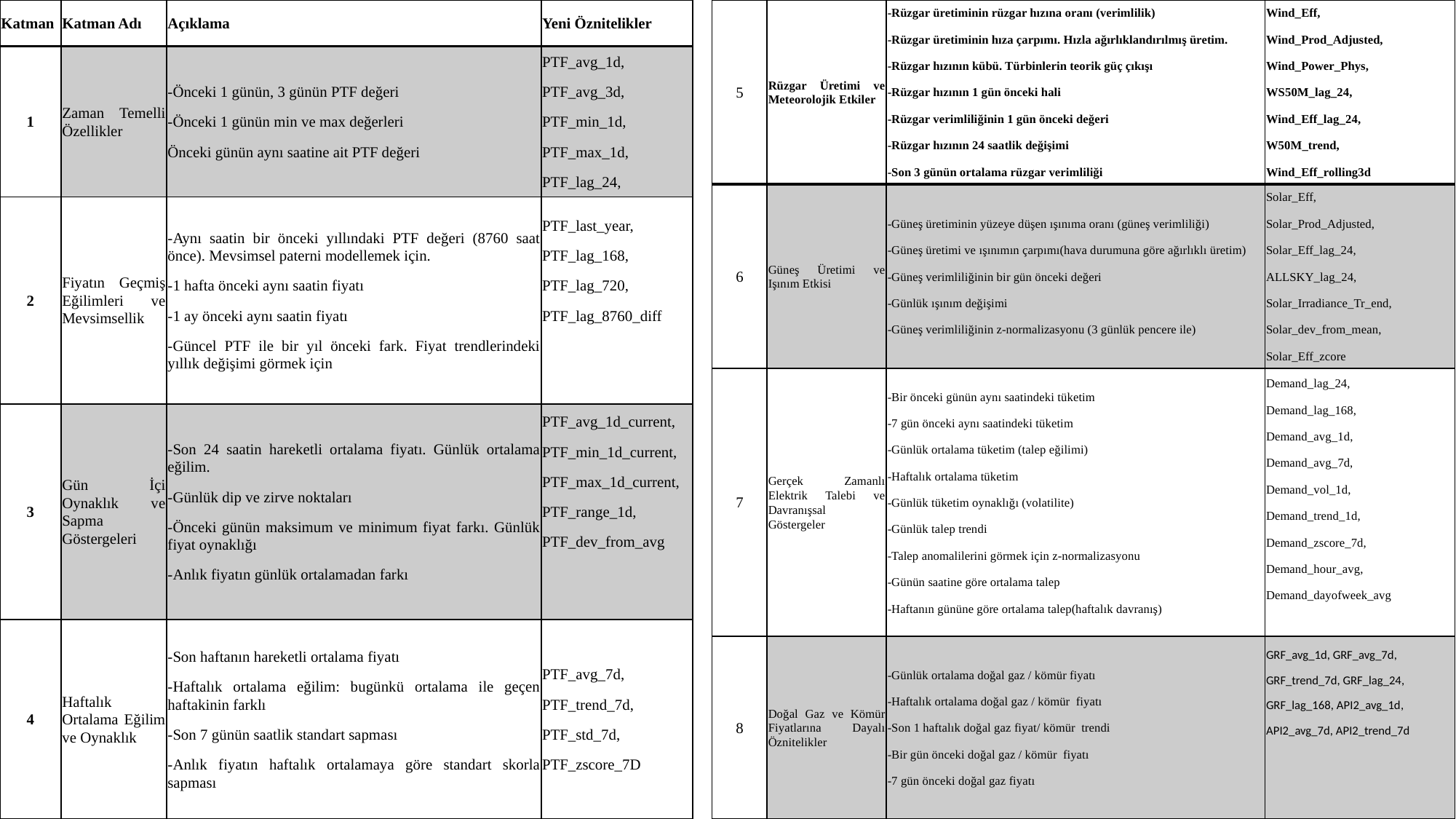

| Katman | Katman Adı | Açıklama | Yeni Öznitelikler |
| --- | --- | --- | --- |
| 1 | Zaman Temelli Özellikler | -Önceki 1 günün, 3 günün PTF değeri -Önceki 1 günün min ve max değerleri Önceki günün aynı saatine ait PTF değeri | PTF\_avg\_1d, PTF\_avg\_3d, PTF\_min\_1d, PTF\_max\_1d, PTF\_lag\_24, |
| 2 | Fiyatın Geçmiş Eğilimleri ve Mevsimsellik | -Aynı saatin bir önceki yıllındaki PTF değeri (8760 saat önce). Mevsimsel paterni modellemek için. -1 hafta önceki aynı saatin fiyatı -1 ay önceki aynı saatin fiyatı -Güncel PTF ile bir yıl önceki fark. Fiyat trendlerindeki yıllık değişimi görmek için | PTF\_last\_year, PTF\_lag\_168, PTF\_lag\_720, PTF\_lag\_8760\_diff |
| 3 | Gün İçi Oynaklık ve Sapma Göstergeleri | -Son 24 saatin hareketli ortalama fiyatı. Günlük ortalama eğilim. -Günlük dip ve zirve noktaları -Önceki günün maksimum ve minimum fiyat farkı. Günlük fiyat oynaklığı -Anlık fiyatın günlük ortalamadan farkı | PTF\_avg\_1d\_current, PTF\_min\_1d\_current, PTF\_max\_1d\_current, PTF\_range\_1d, PTF\_dev\_from\_avg |
| 4 | Haftalık Ortalama Eğilim ve Oynaklık | -Son haftanın hareketli ortalama fiyatı -Haftalık ortalama eğilim: bugünkü ortalama ile geçen haftakinin farklı -Son 7 günün saatlik standart sapması -Anlık fiyatın haftalık ortalamaya göre standart skorla sapması | PTF\_avg\_7d, PTF\_trend\_7d, PTF\_std\_7d, PTF\_zscore\_7D |
| 5 | Rüzgar Üretimi ve Meteorolojik Etkiler | -Rüzgar üretiminin rüzgar hızına oranı (verimlilik) -Rüzgar üretiminin hıza çarpımı. Hızla ağırlıklandırılmış üretim. -Rüzgar hızının kübü. Türbinlerin teorik güç çıkışı -Rüzgar hızının 1 gün önceki hali -Rüzgar verimliliğinin 1 gün önceki değeri -Rüzgar hızının 24 saatlik değişimi -Son 3 günün ortalama rüzgar verimliliği | Wind\_Eff, Wind\_Prod\_Adjusted, Wind\_Power\_Phys, WS50M\_lag\_24, Wind\_Eff\_lag\_24, W50M\_trend, Wind\_Eff\_rolling3d |
| --- | --- | --- | --- |
| 6 | Güneş Üretimi ve Işınım Etkisi | -Güneş üretiminin yüzeye düşen ışınıma oranı (güneş verimliliği) -Güneş üretimi ve ışınımın çarpımı(hava durumuna göre ağırlıklı üretim) -Güneş verimliliğinin bir gün önceki değeri -Günlük ışınım değişimi -Güneş verimliliğinin z-normalizasyonu (3 günlük pencere ile) | Solar\_Eff, Solar\_Prod\_Adjusted, Solar\_Eff\_lag\_24, ALLSKY\_lag\_24, Solar\_Irradiance\_Tr\_end, Solar\_dev\_from\_mean, Solar\_Eff\_zcore |
| 7 | Gerçek Zamanlı Elektrik Talebi ve Davranışsal Göstergeler | -Bir önceki günün aynı saatindeki tüketim -7 gün önceki aynı saatindeki tüketim -Günlük ortalama tüketim (talep eğilimi) -Haftalık ortalama tüketim -Günlük tüketim oynaklığı (volatilite) -Günlük talep trendi -Talep anomalilerini görmek için z-normalizasyonu -Günün saatine göre ortalama talep -Haftanın gününe göre ortalama talep(haftalık davranış) | Demand\_lag\_24, Demand\_lag\_168, Demand\_avg\_1d, Demand\_avg\_7d, Demand\_vol\_1d, Demand\_trend\_1d, Demand\_zscore\_7d, Demand\_hour\_avg, Demand\_dayofweek\_avg |
| 8 | Doğal Gaz ve Kömür Fiyatlarına Dayalı Öznitelikler | -Günlük ortalama doğal gaz / kömür fiyatı -Haftalık ortalama doğal gaz / kömür fiyatı -Son 1 haftalık doğal gaz fiyat/ kömür trendi -Bir gün önceki doğal gaz / kömür fiyatı -7 gün önceki doğal gaz fiyatı | GRF\_avg\_1d, GRF\_avg\_7d, GRF\_trend\_7d, GRF\_lag\_24, GRF\_lag\_168, API2\_avg\_1d, API2\_avg\_7d, API2\_trend\_7d |